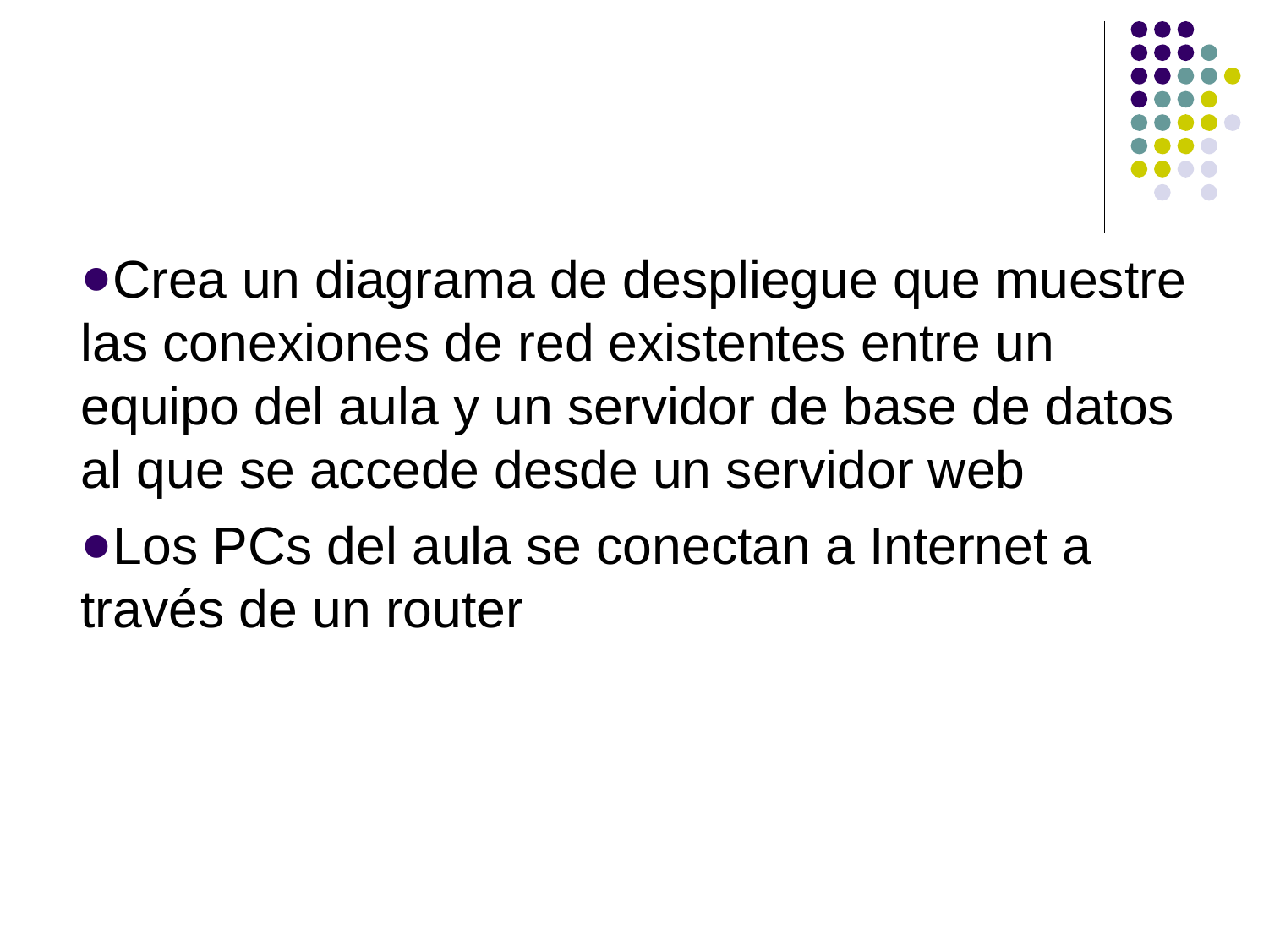

Crea un diagrama de despliegue que muestre las conexiones de red existentes entre un equipo del aula y un servidor de base de datos al que se accede desde un servidor web
Los PCs del aula se conectan a Internet a través de un router